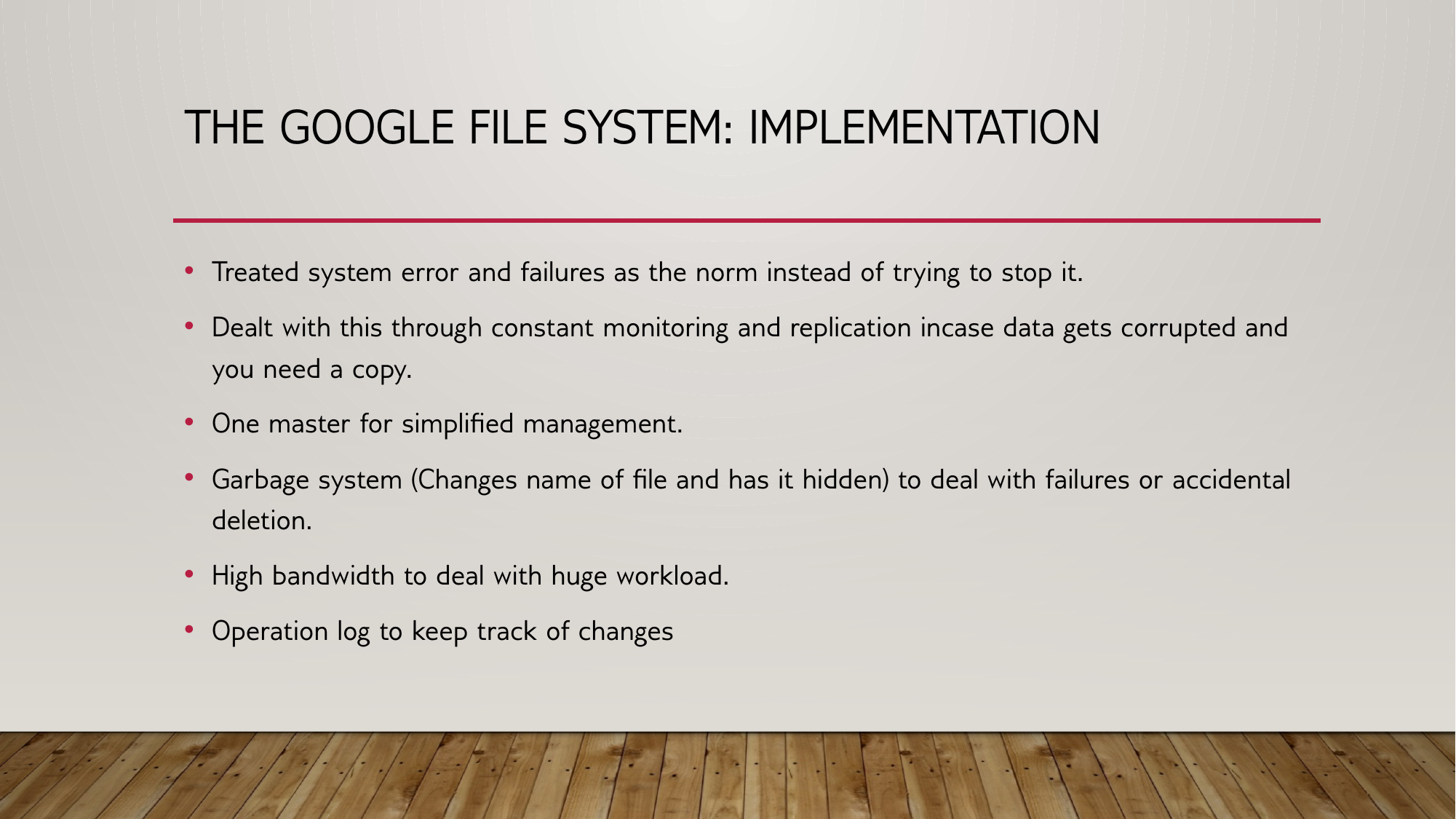

# The google file system: implementation
Treated system error and failures as the norm instead of trying to stop it.
Dealt with this through constant monitoring and replication incase data gets corrupted and you need a copy.
One master for simplified management.
Garbage system (Changes name of file and has it hidden) to deal with failures or accidental deletion.
High bandwidth to deal with huge workload.
Operation log to keep track of changes